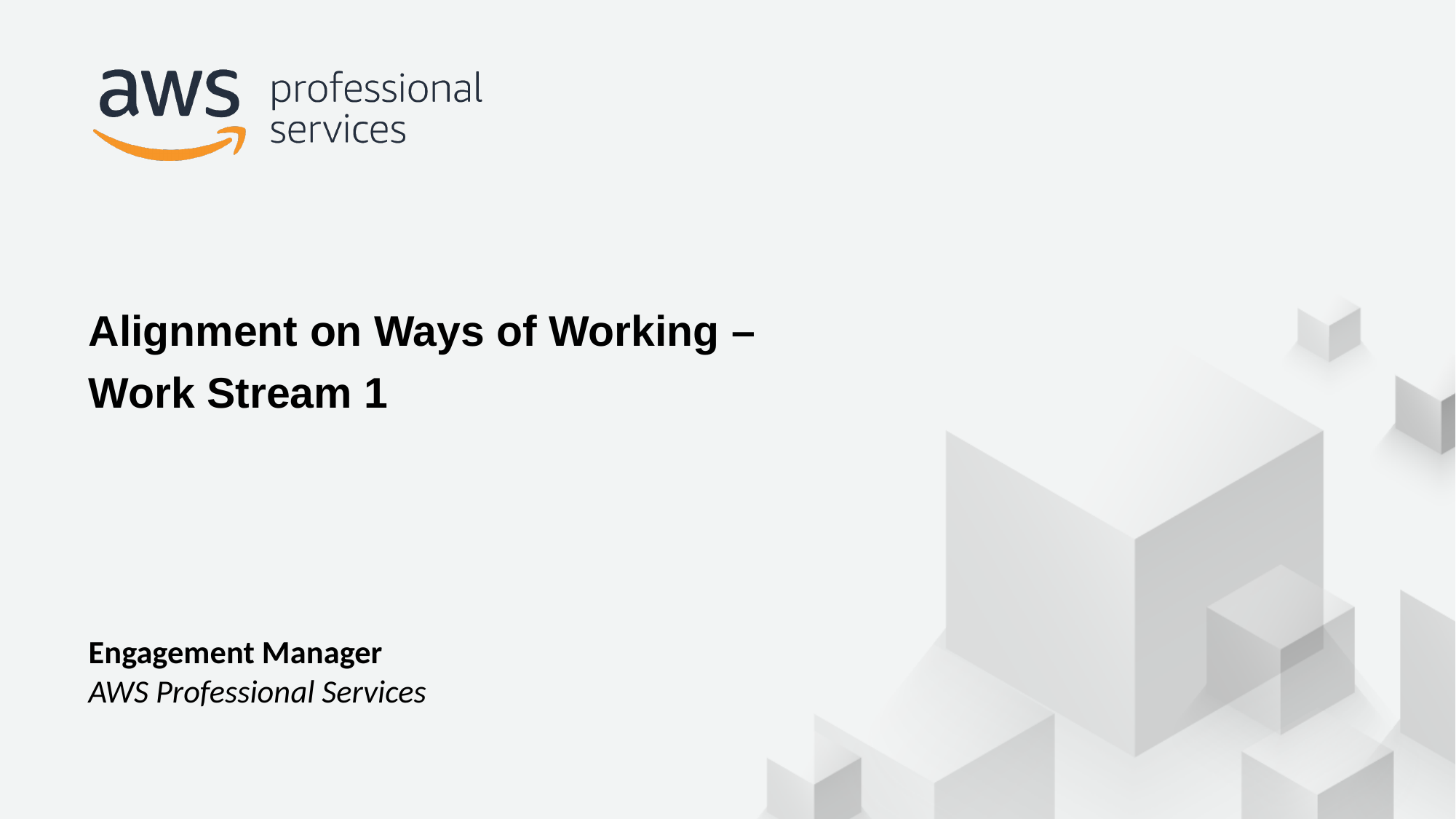

Alignment on Ways of Working –
Work Stream 1
Engagement Manager
AWS Professional Services